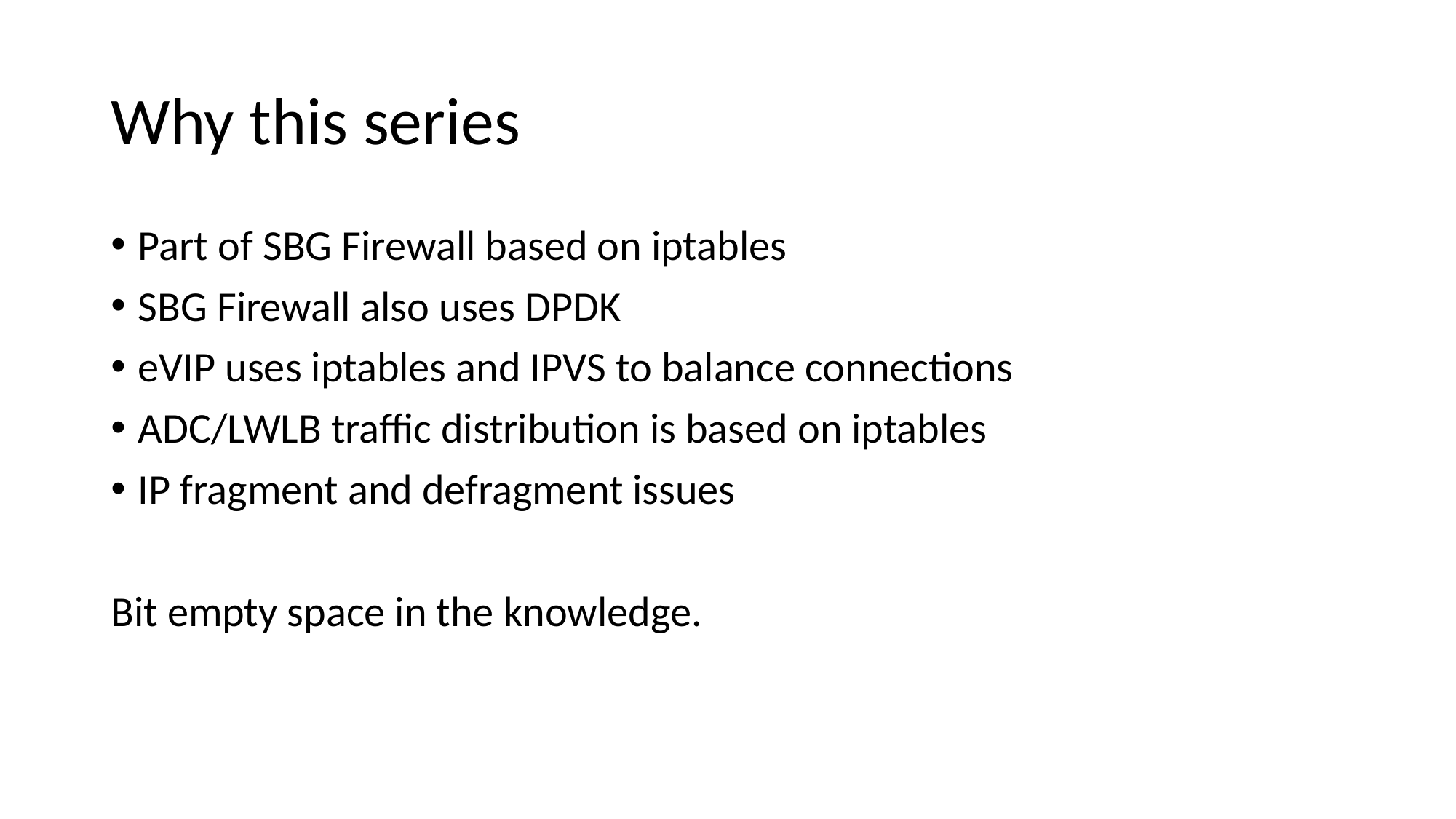

# Why this series
Part of SBG Firewall based on iptables
SBG Firewall also uses DPDK
eVIP uses iptables and IPVS to balance connections
ADC/LWLB traffic distribution is based on iptables
IP fragment and defragment issues

Bit empty space in the knowledge.